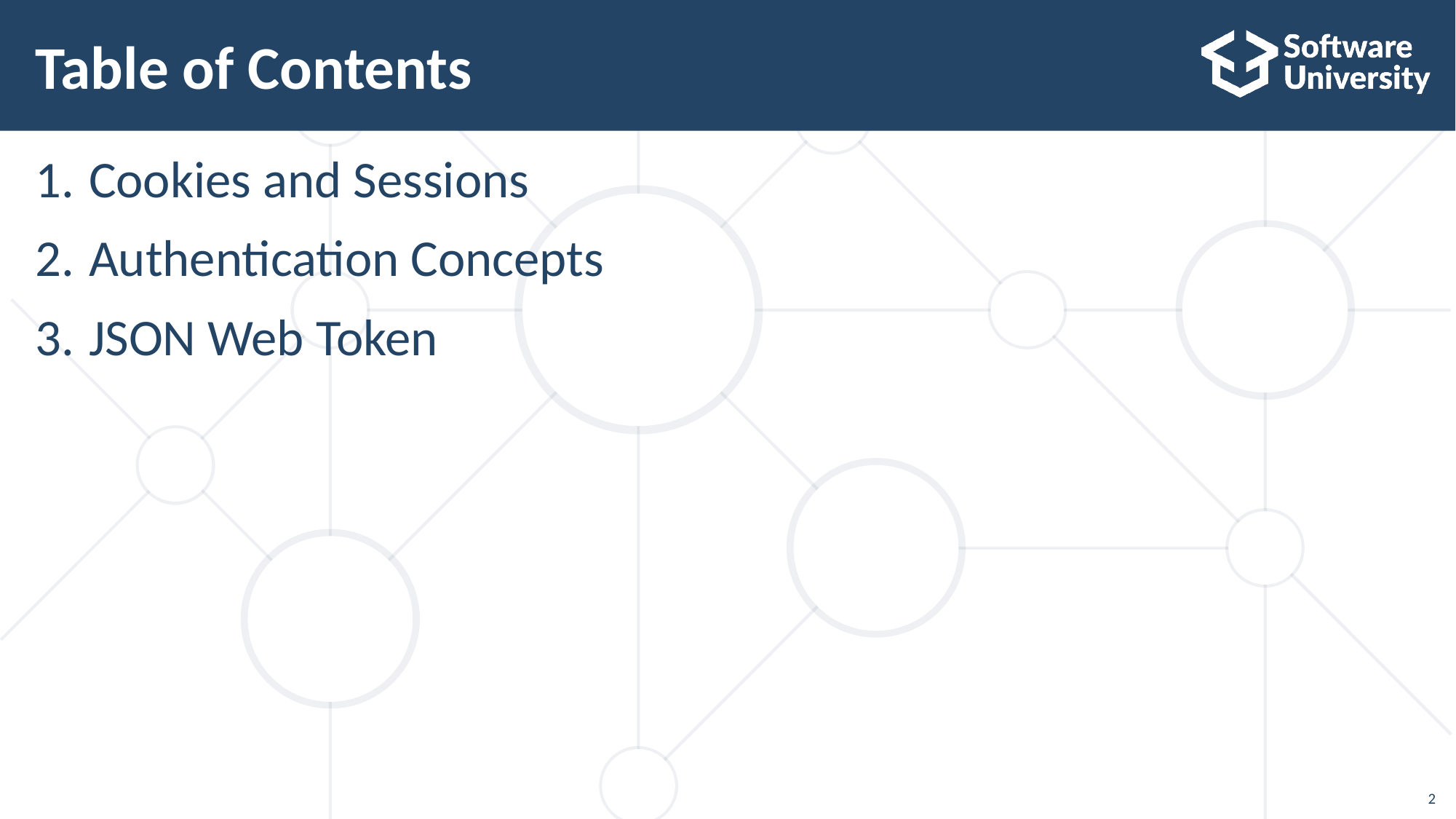

# Table of Contents
Cookies and Sessions
Authentication Concepts
JSON Web Token
2